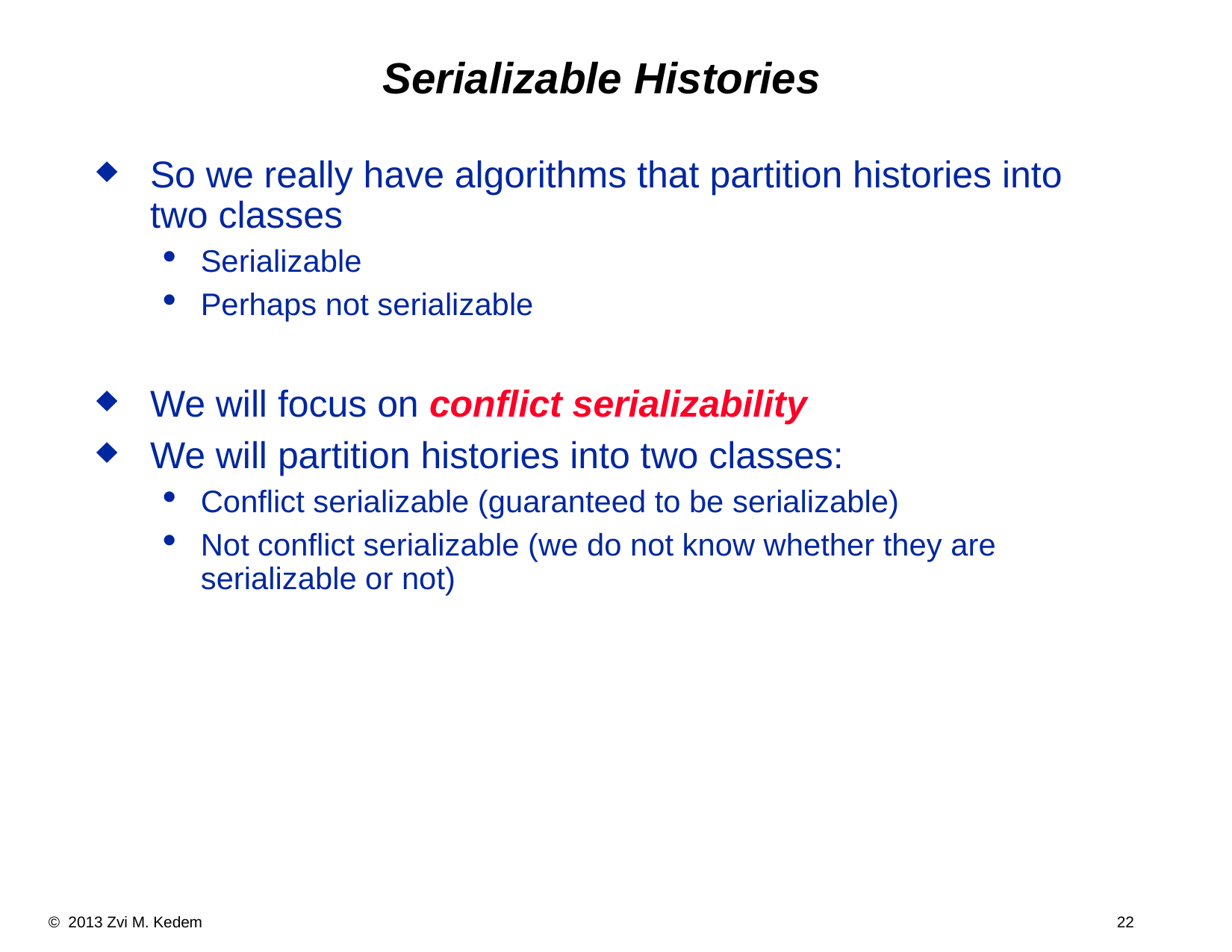

Serializable Histories
So we really have algorithms that partition histories into two classes
Serializable
Perhaps not serializable

We will focus on conflict serializability
We will partition histories into two classes:
Conflict serializable (guaranteed to be serializable)
Not conflict serializable (we do not know whether they are serializable or not)